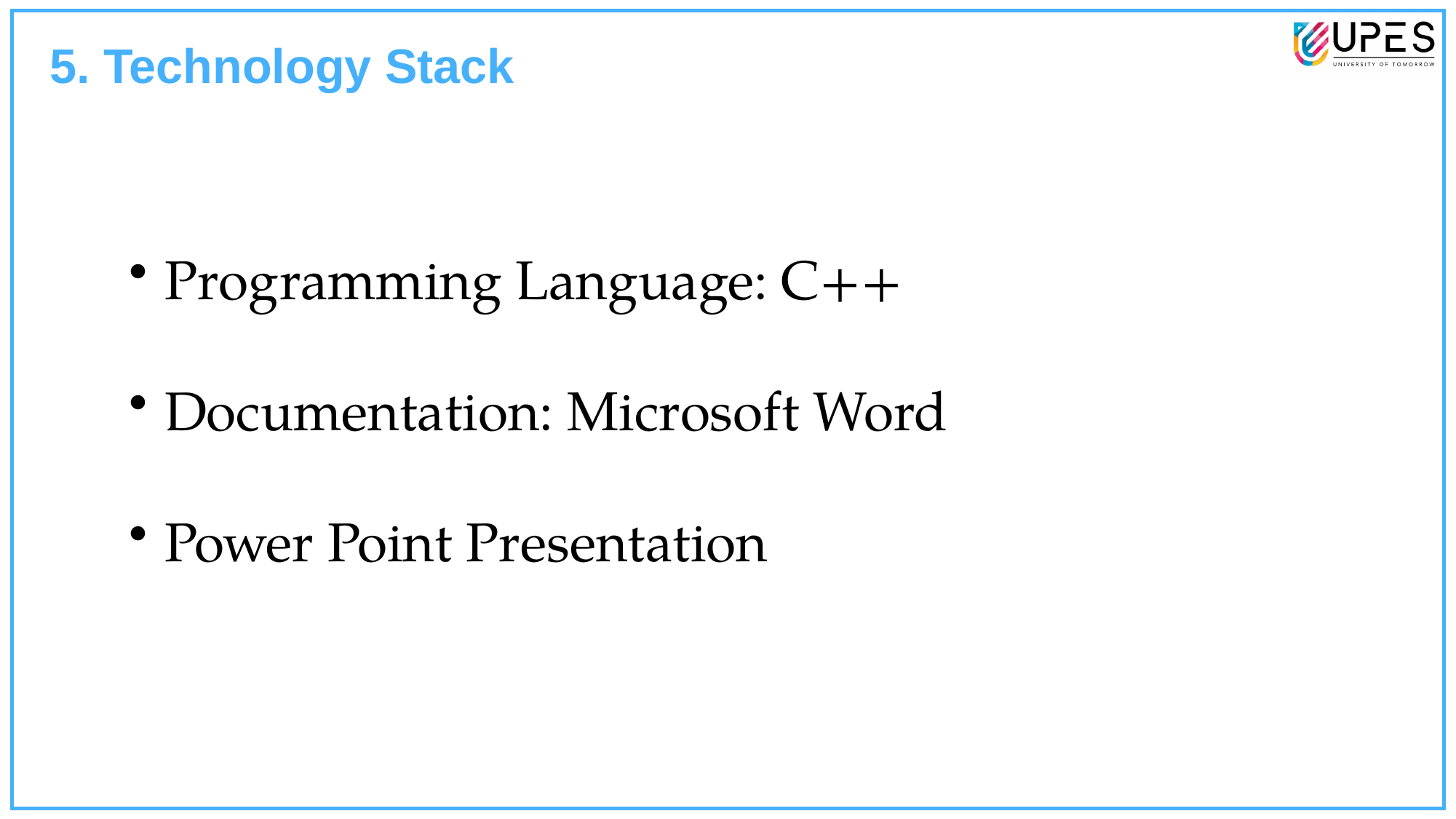

5. Technology Stack
 Programming Language: C++
 Documentation: Microsoft Word
 Power Point Presentation